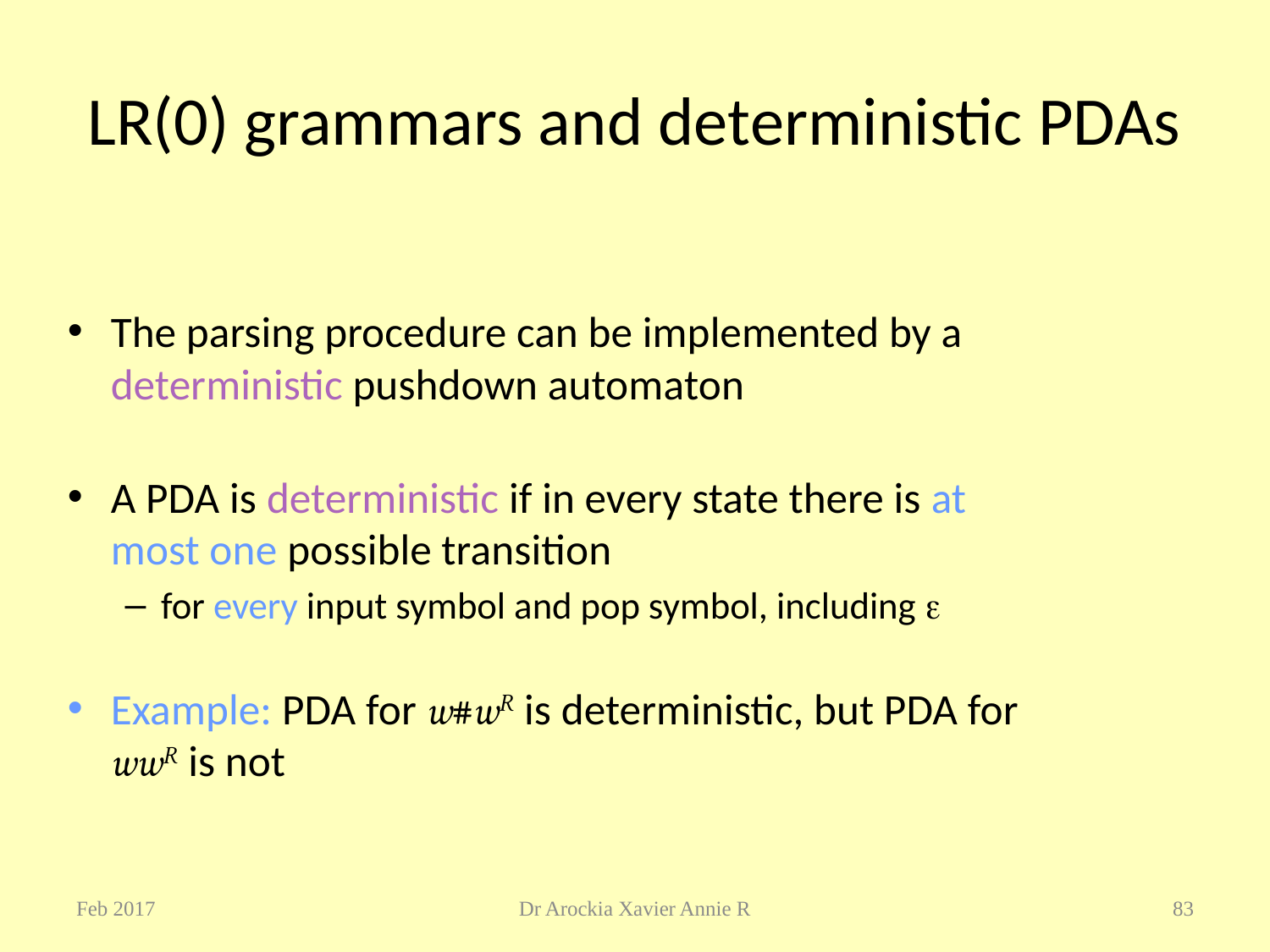

# LR(0) grammars and deterministic PDAs

The parsing procedure can be implemented by a
deterministic pushdown automaton
A PDA is deterministic if in every state there is at
most one possible transition
for every input symbol and pop symbol, including ε
Example: PDA for w#wR is deterministic, but PDA for
wwR is not
Feb 2017
Dr Arockia Xavier Annie R
83